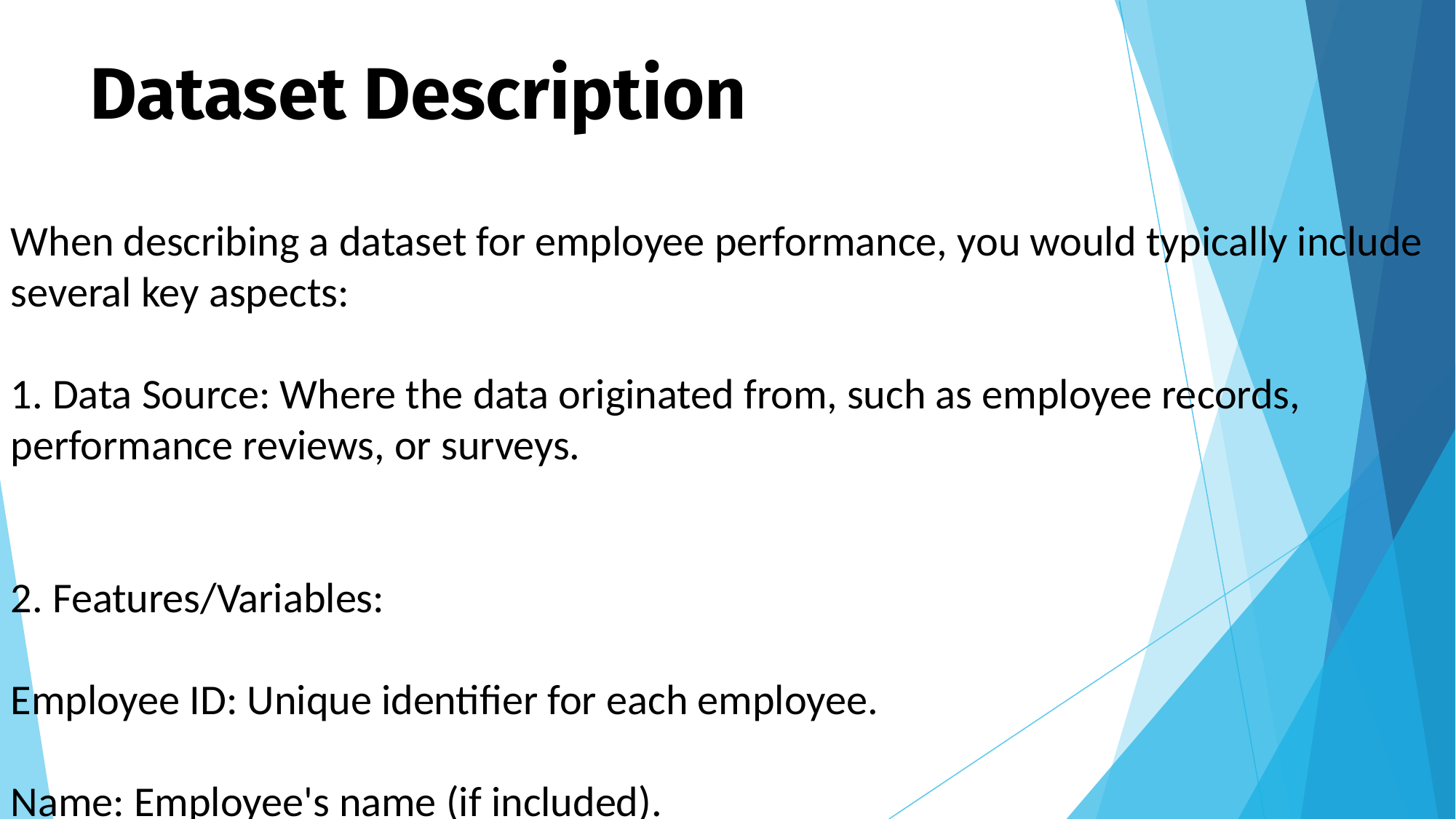

# Dataset Description
When describing a dataset for employee performance, you would typically include several key aspects:

1. Data Source: Where the data originated from, such as employee records, performance reviews, or surveys.

2. Features/Variables:

Employee ID: Unique identifier for each employee.

Name: Employee's name (if included).

Department: The department or team the employee belongs to.

Role/Position: Job title or role within the company.